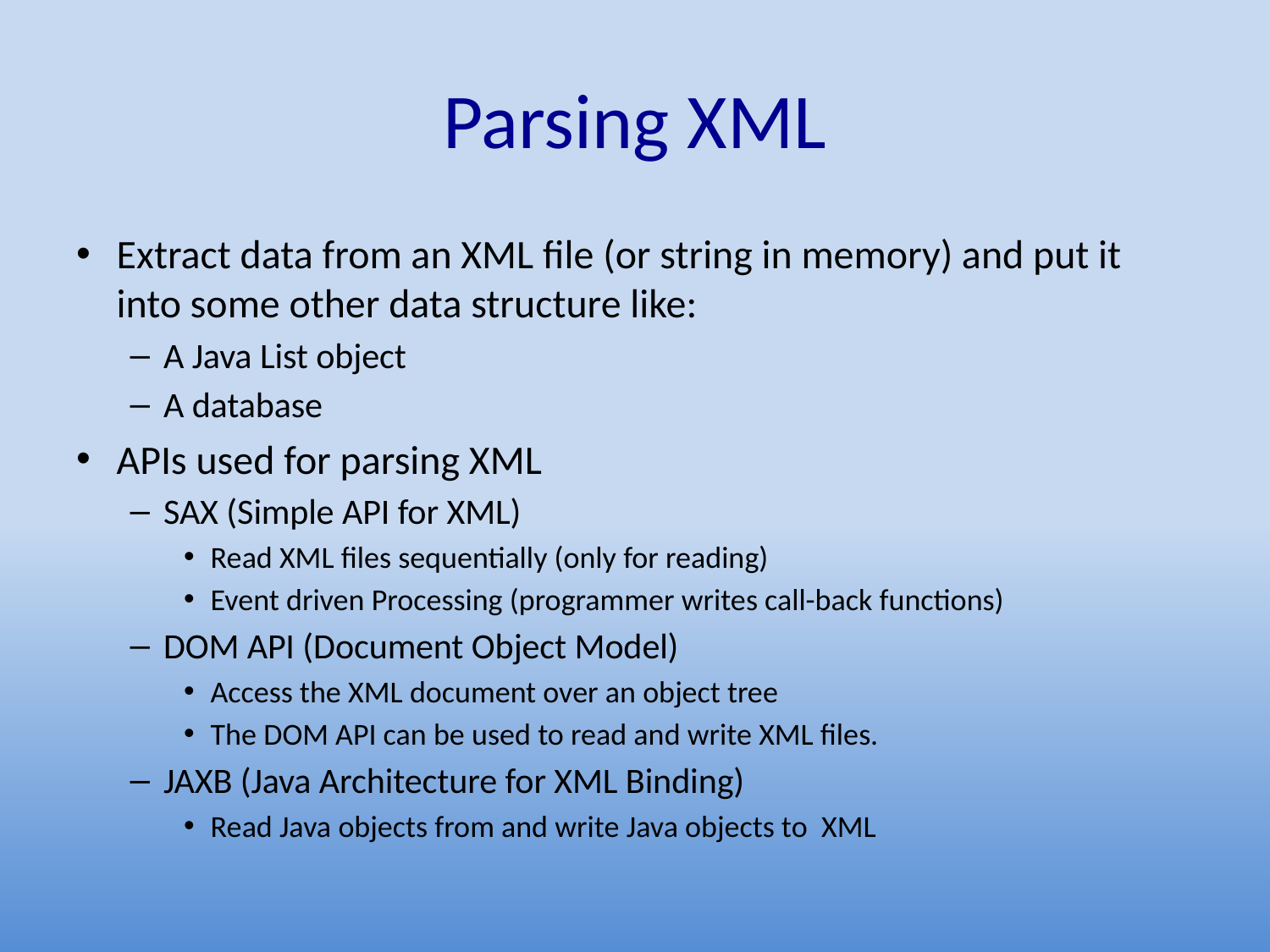

# Parsing XML
Extract data from an XML file (or string in memory) and put it into some other data structure like:
A Java List object
A database
APIs used for parsing XML
SAX (Simple API for XML)
Read XML files sequentially (only for reading)
Event driven Processing (programmer writes call-back functions)
DOM API (Document Object Model)
Access the XML document over an object tree
The DOM API can be used to read and write XML files.
JAXB (Java Architecture for XML Binding)
Read Java objects from and write Java objects to  XML